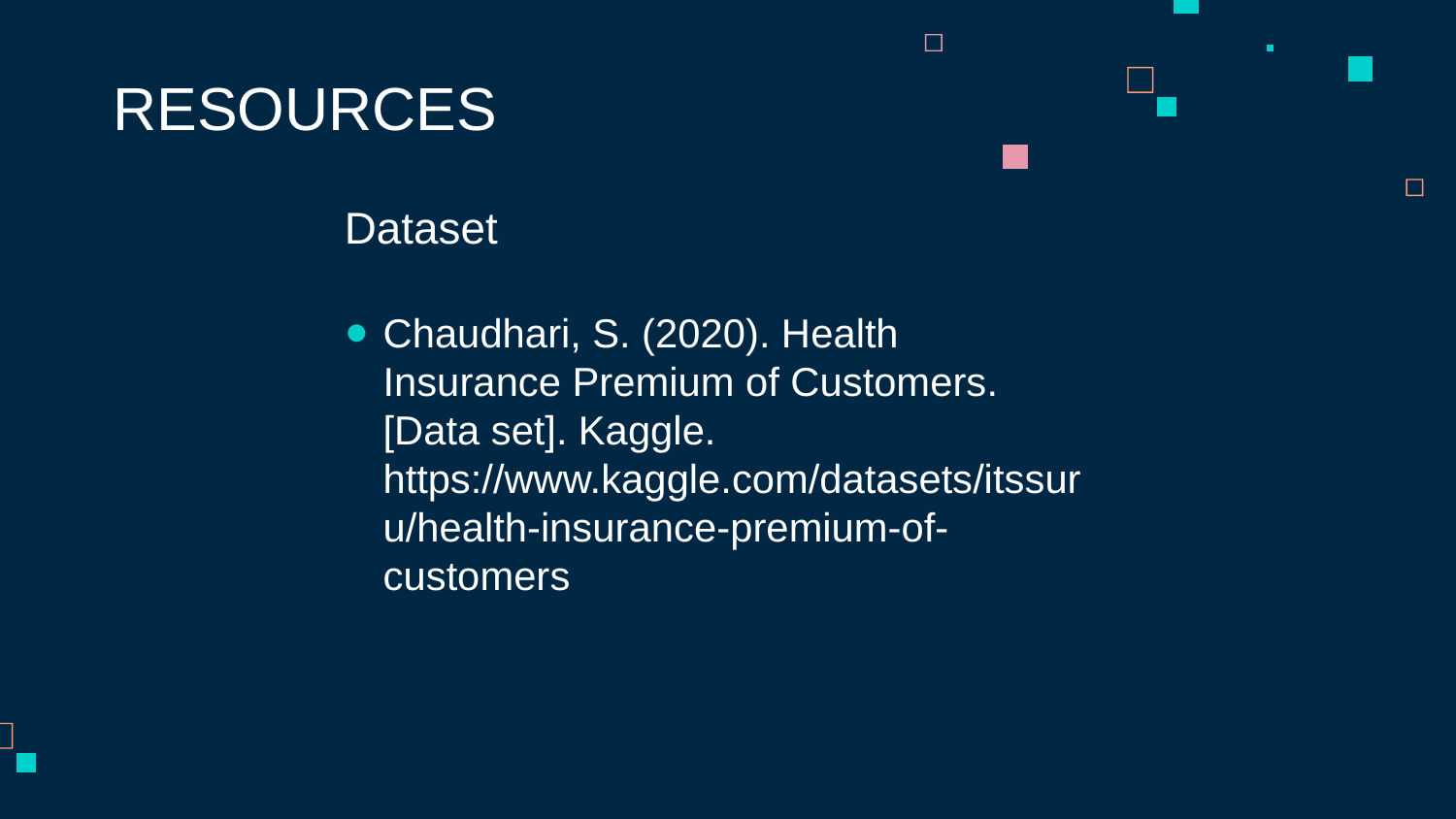

# RESOURCES
Dataset

Chaudhari, S. (2020). Health Insurance Premium of Customers. [Data set]. Kaggle. https://www.kaggle.com/datasets/itssuru/health-insurance-premium-of-customers